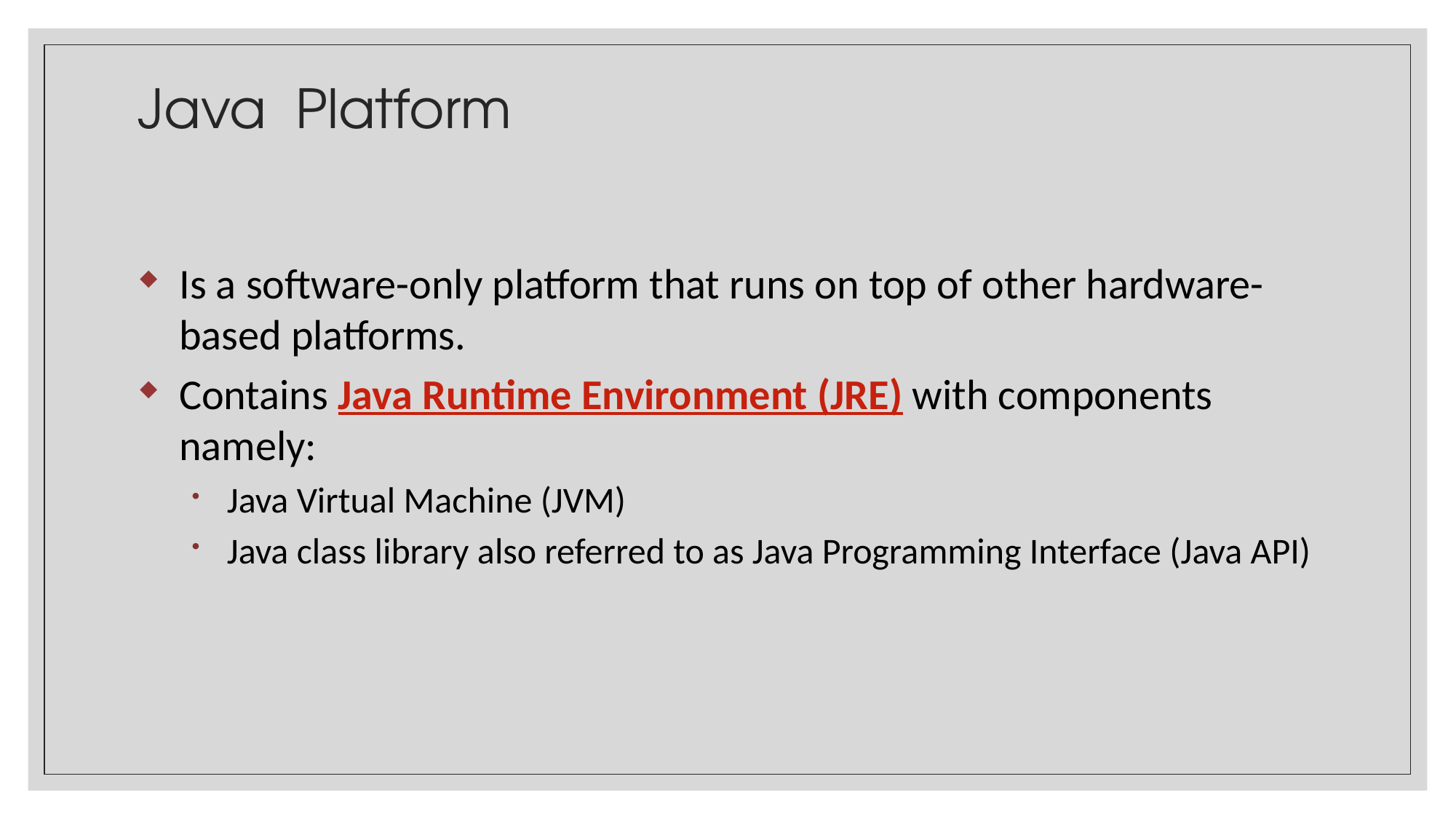

# Java  Platform
Is a software-only platform that runs on top of other hardware-based platforms.
Contains Java Runtime Environment (JRE) with components namely:
Java Virtual Machine (JVM)
Java class library also referred to as Java Programming Interface (Java API)